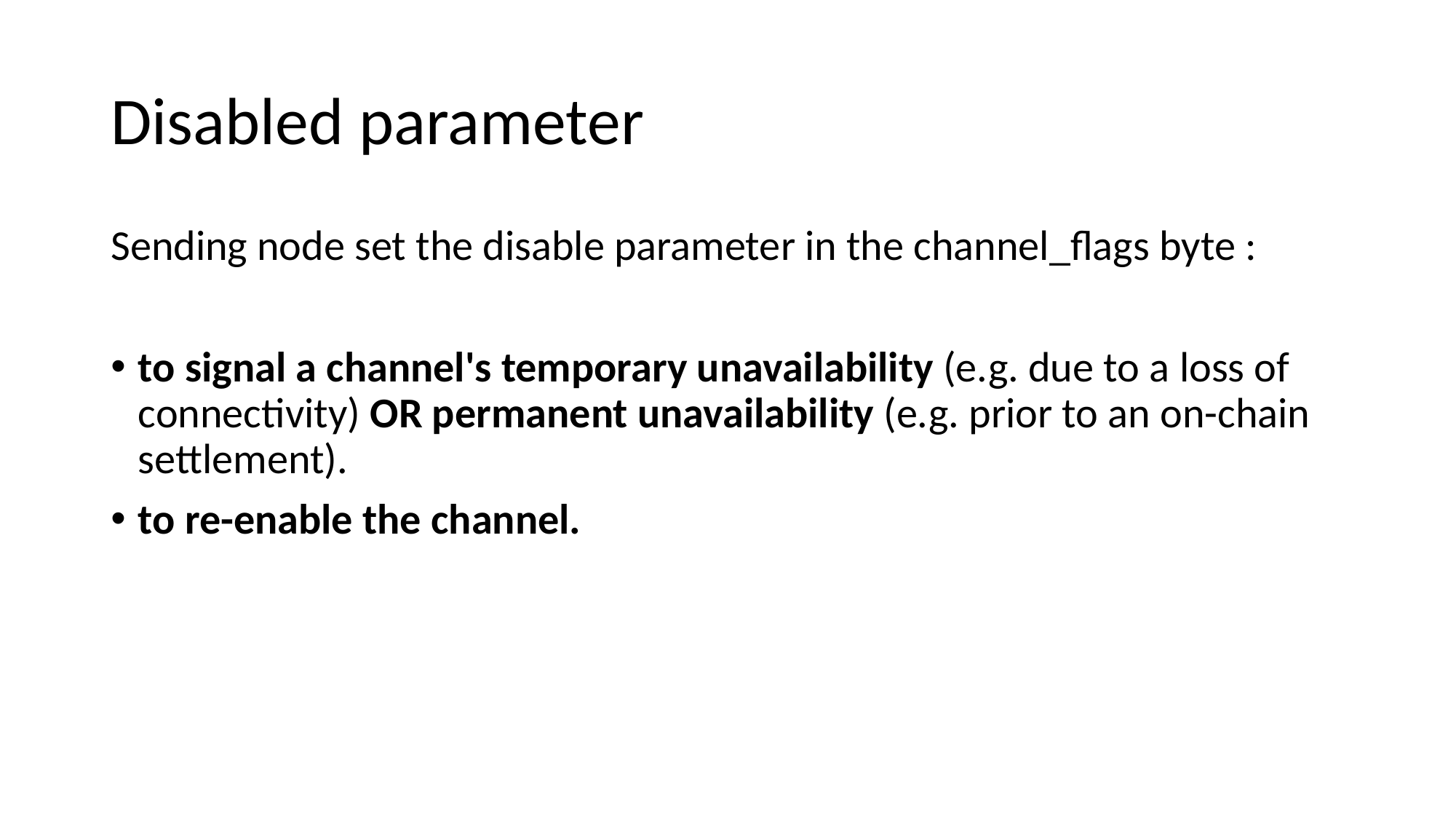

# Disabled parameter
Sending node set the disable parameter in the channel_flags byte :

to signal a channel's temporary unavailability (e.g. due to a loss of connectivity) OR permanent unavailability (e.g. prior to an on-chain settlement).
to re-enable the channel.